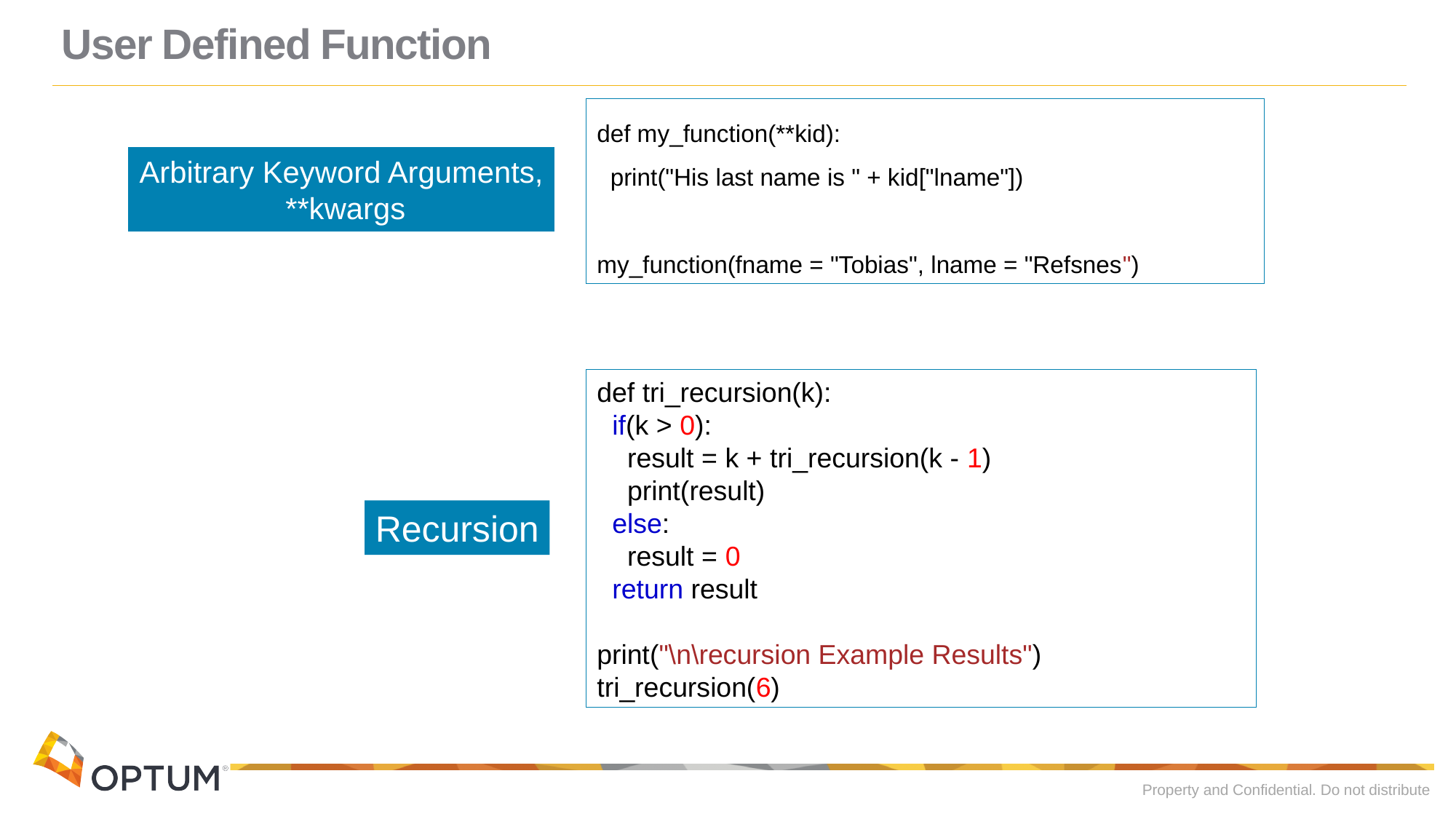

# User Defined Function
def my_function(**kid):
  print("His last name is " + kid["lname"])
my_function(fname = "Tobias", lname = "Refsnes")
Arbitrary Keyword Arguments,
 **kwargs
def tri_recursion(k):
  if(k > 0):
    result = k + tri_recursion(k - 1)
    print(result)
  else:
    result = 0
  return result
print("\n\recursion Example Results")
tri_recursion(6)
Recursion